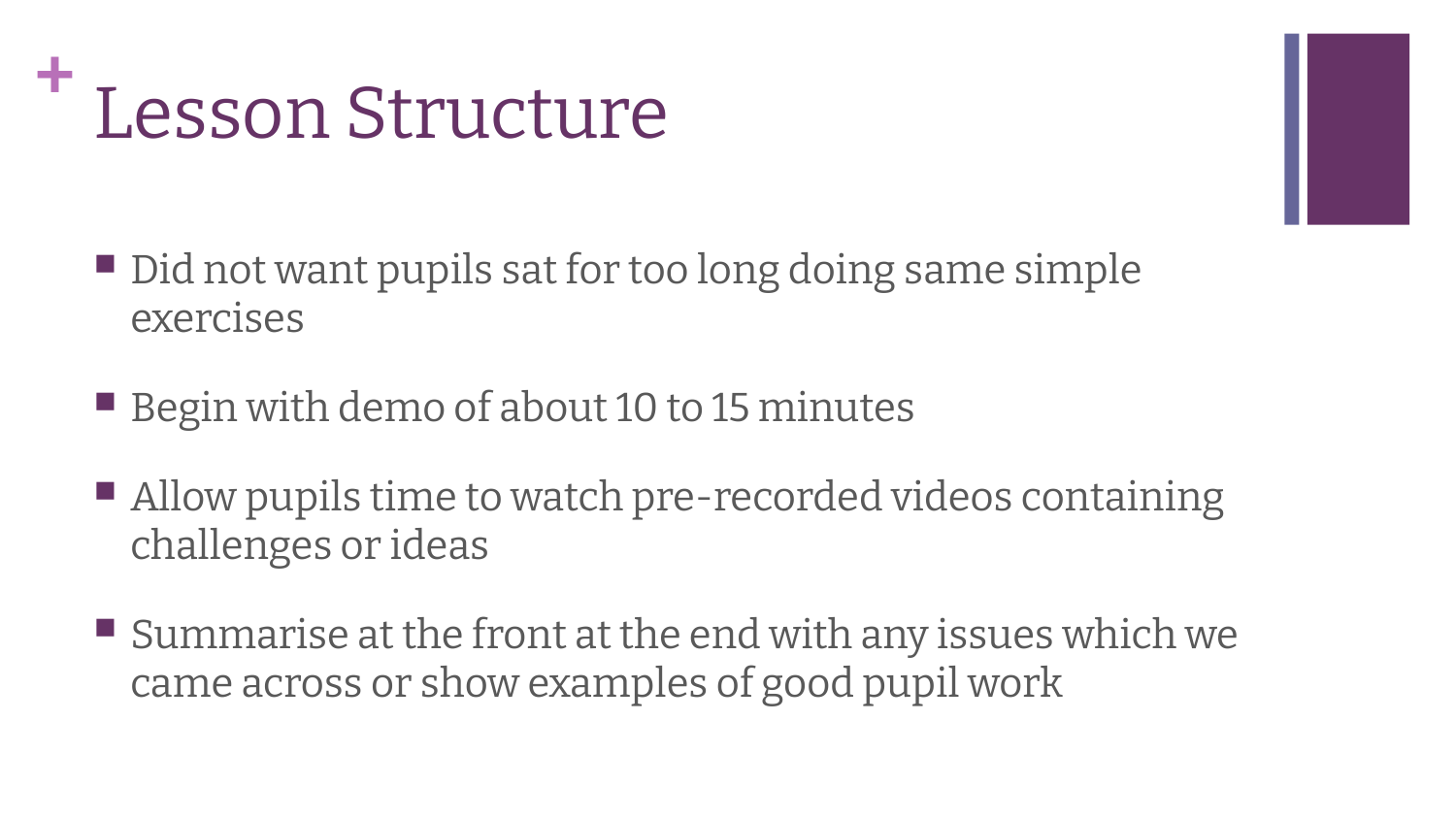

# Lesson Structure
Did not want pupils sat for too long doing same simple exercises
Begin with demo of about 10 to 15 minutes
Allow pupils time to watch pre-recorded videos containing challenges or ideas
Summarise at the front at the end with any issues which we came across or show examples of good pupil work